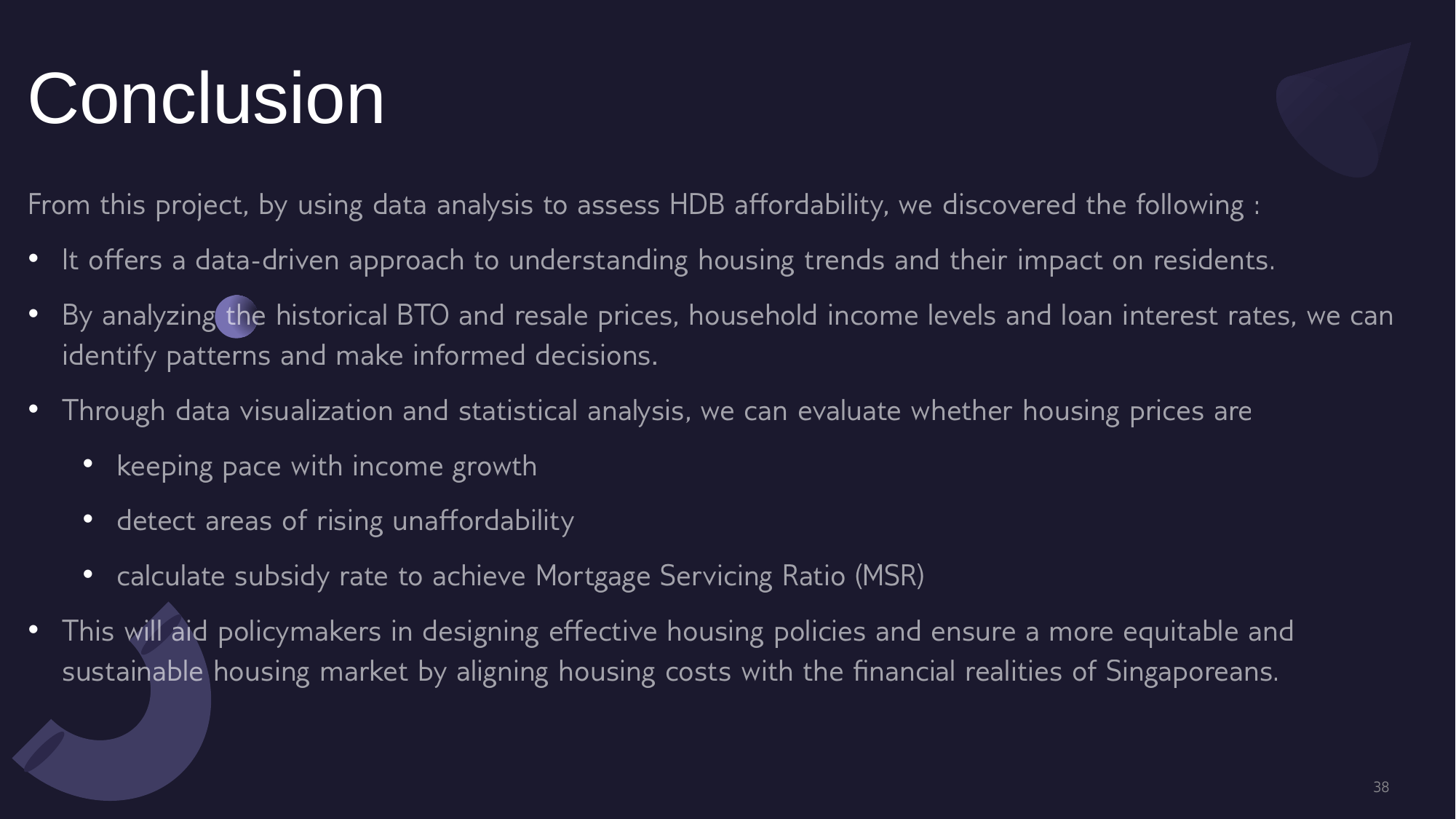

# Conclusion
From this project, by using data analysis to assess HDB affordability, we discovered the following :
It offers a data-driven approach to understanding housing trends and their impact on residents.
By analyzing the historical BTO and resale prices, household income levels and loan interest rates, we can identify patterns and make informed decisions.
Through data visualization and statistical analysis, we can evaluate whether housing prices are
keeping pace with income growth
detect areas of rising unaffordability
calculate subsidy rate to achieve Mortgage Servicing Ratio (MSR)
This will aid policymakers in designing effective housing policies and ensure a more equitable and sustainable housing market by aligning housing costs with the financial realities of Singaporeans.
38